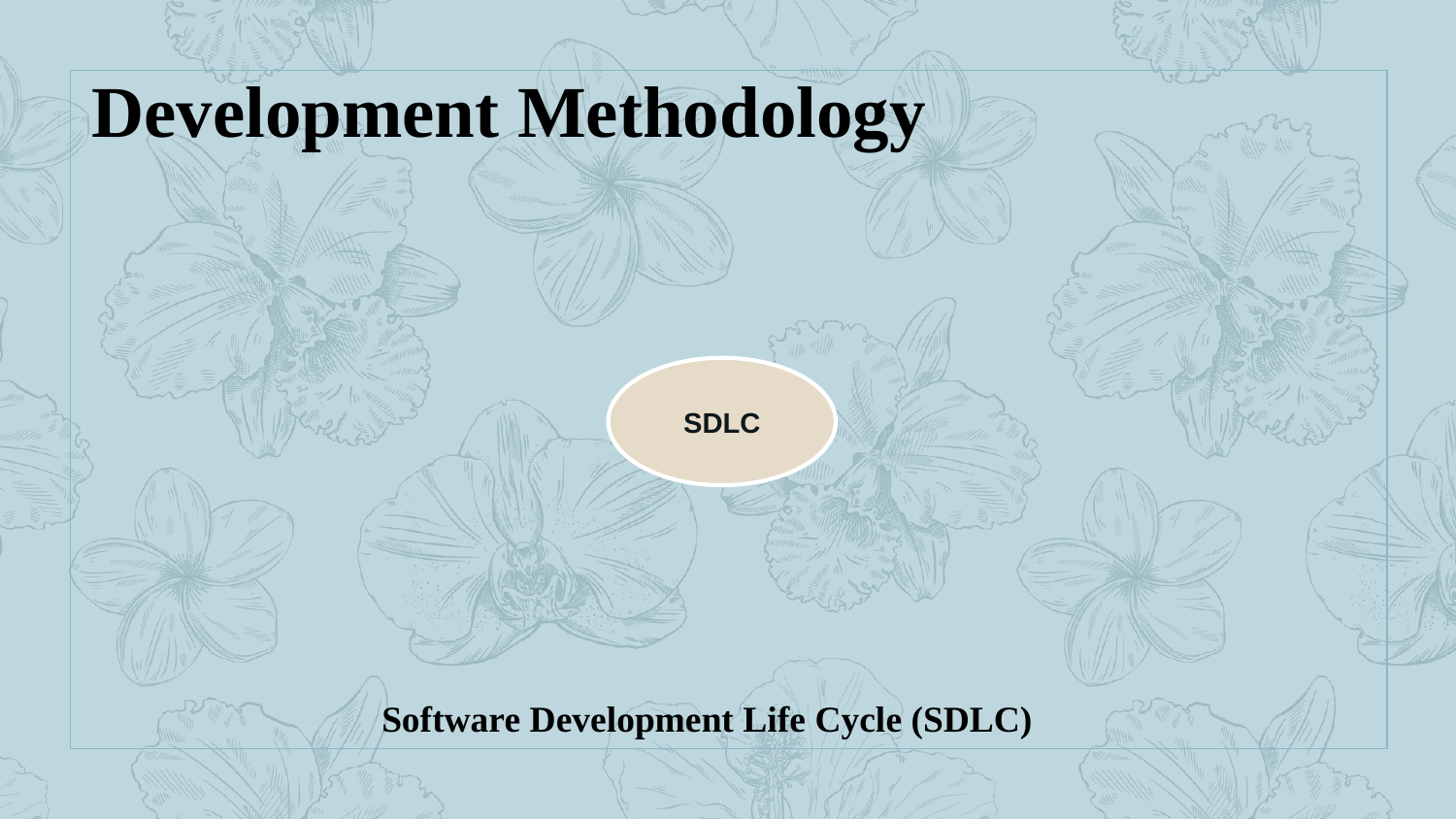

Development Methodology
SDLC
Software Development Life Cycle (SDLC)